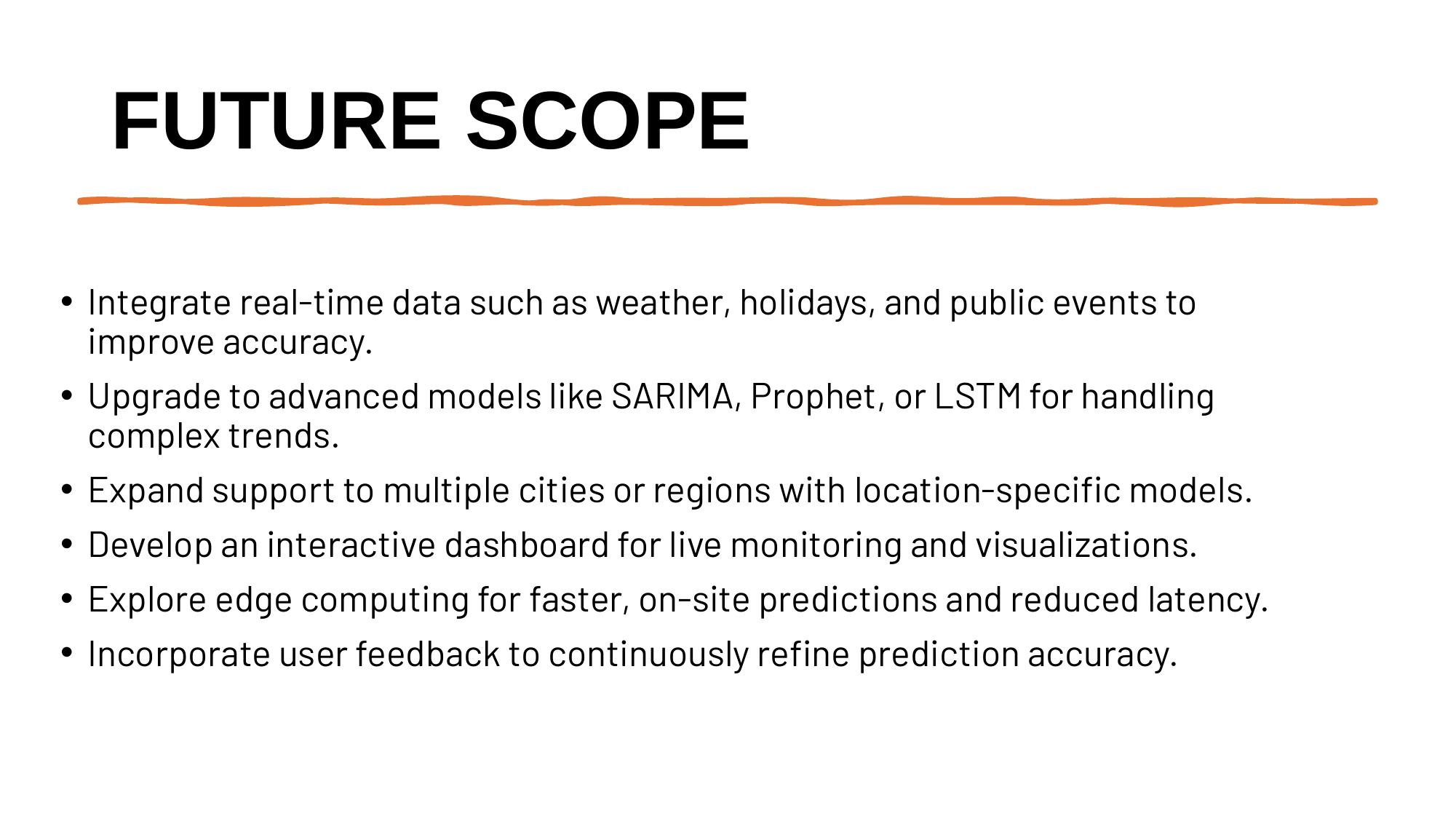

# Future scope

Integrate real-time data such as weather, holidays, and public events to improve accuracy.
Upgrade to advanced models like SARIMA, Prophet, or LSTM for handling complex trends.
Expand support to multiple cities or regions with location-specific models.
Develop an interactive dashboard for live monitoring and visualizations.
Explore edge computing for faster, on-site predictions and reduced latency.
Incorporate user feedback to continuously refine prediction accuracy.